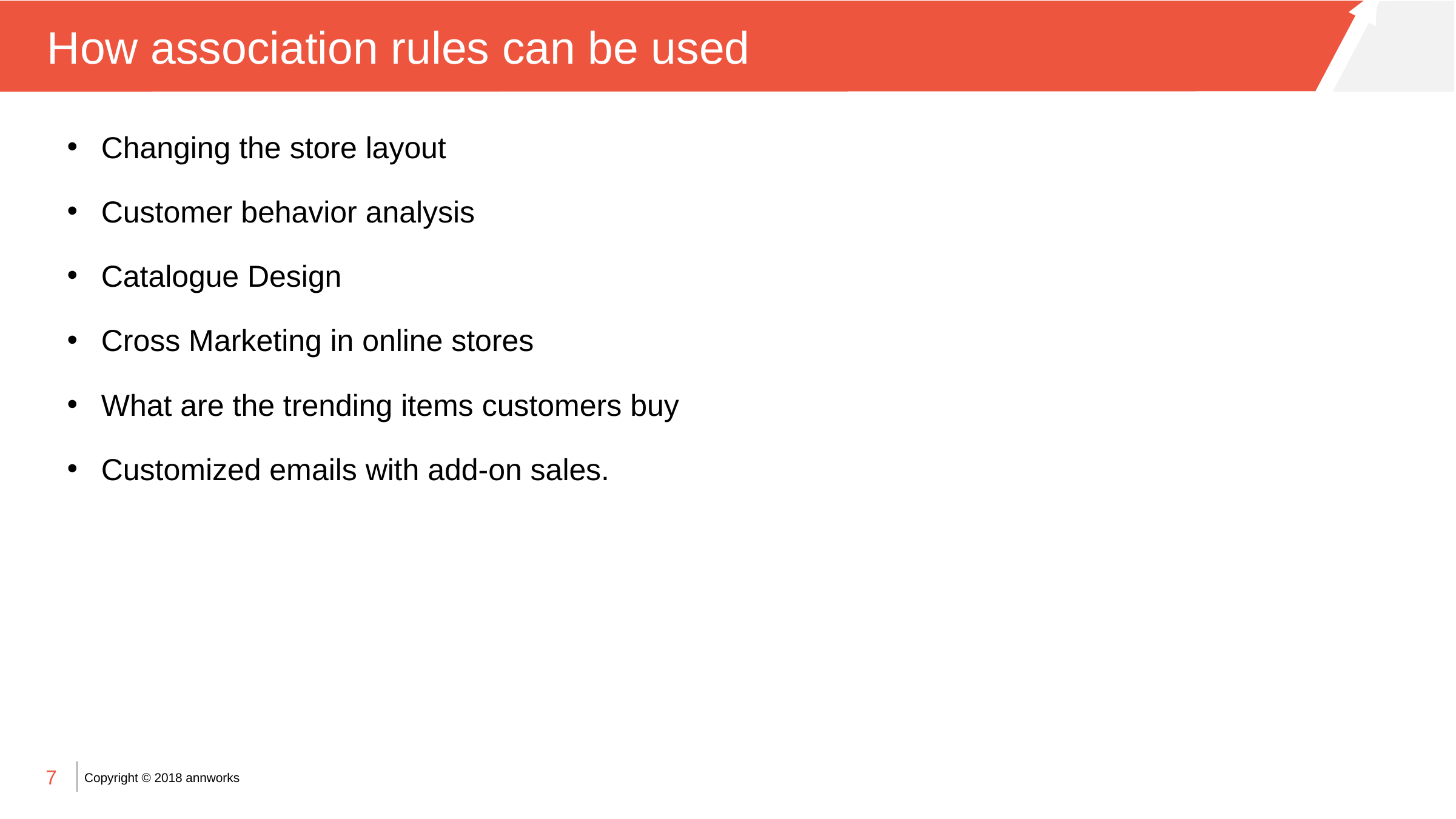

# How association rules can be used
Changing the store layout
Customer behavior analysis
Catalogue Design
Cross Marketing in online stores
What are the trending items customers buy
Customized emails with add-on sales.
7